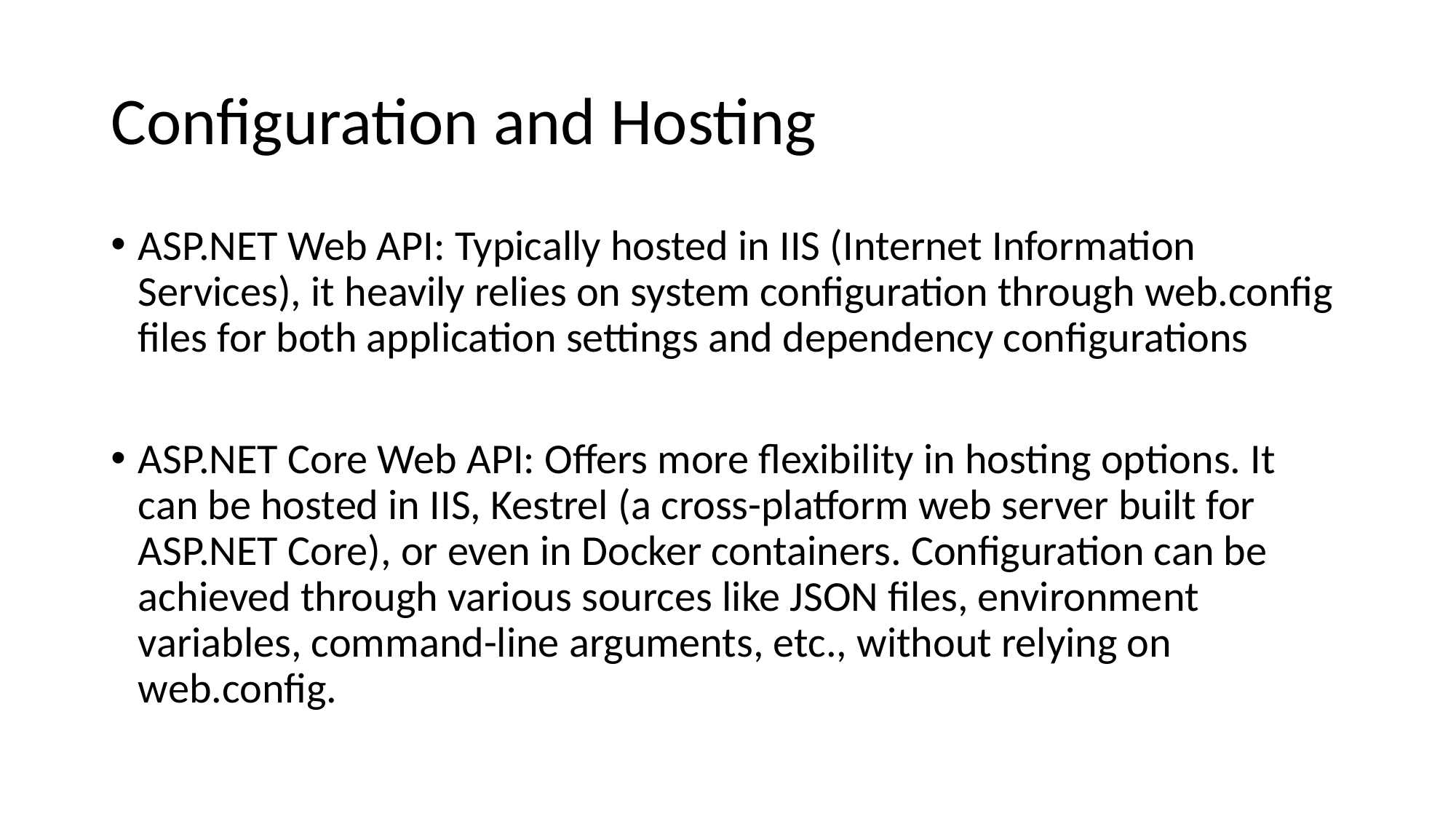

# Configuration and Hosting
ASP.NET Web API: Typically hosted in IIS (Internet Information Services), it heavily relies on system configuration through web.config files for both application settings and dependency configurations

ASP.NET Core Web API: Offers more flexibility in hosting options. It can be hosted in IIS, Kestrel (a cross-platform web server built for ASP.NET Core), or even in Docker containers. Configuration can be achieved through various sources like JSON files, environment variables, command-line arguments, etc., without relying on web.config.